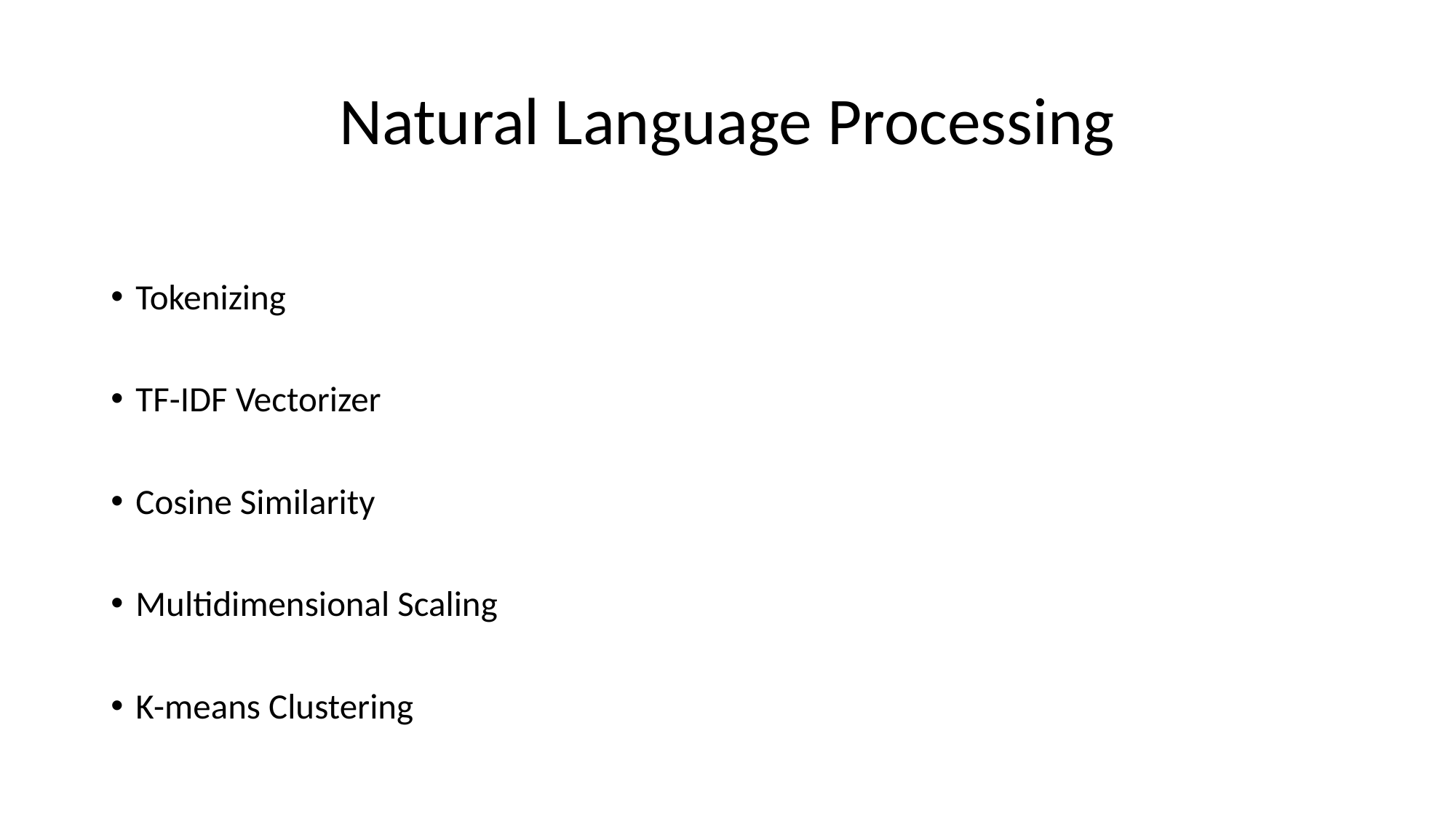

# Natural Language Processing

Tokenizing

TF-IDF Vectorizer

Cosine Similarity

Multidimensional Scaling

K-means Clustering